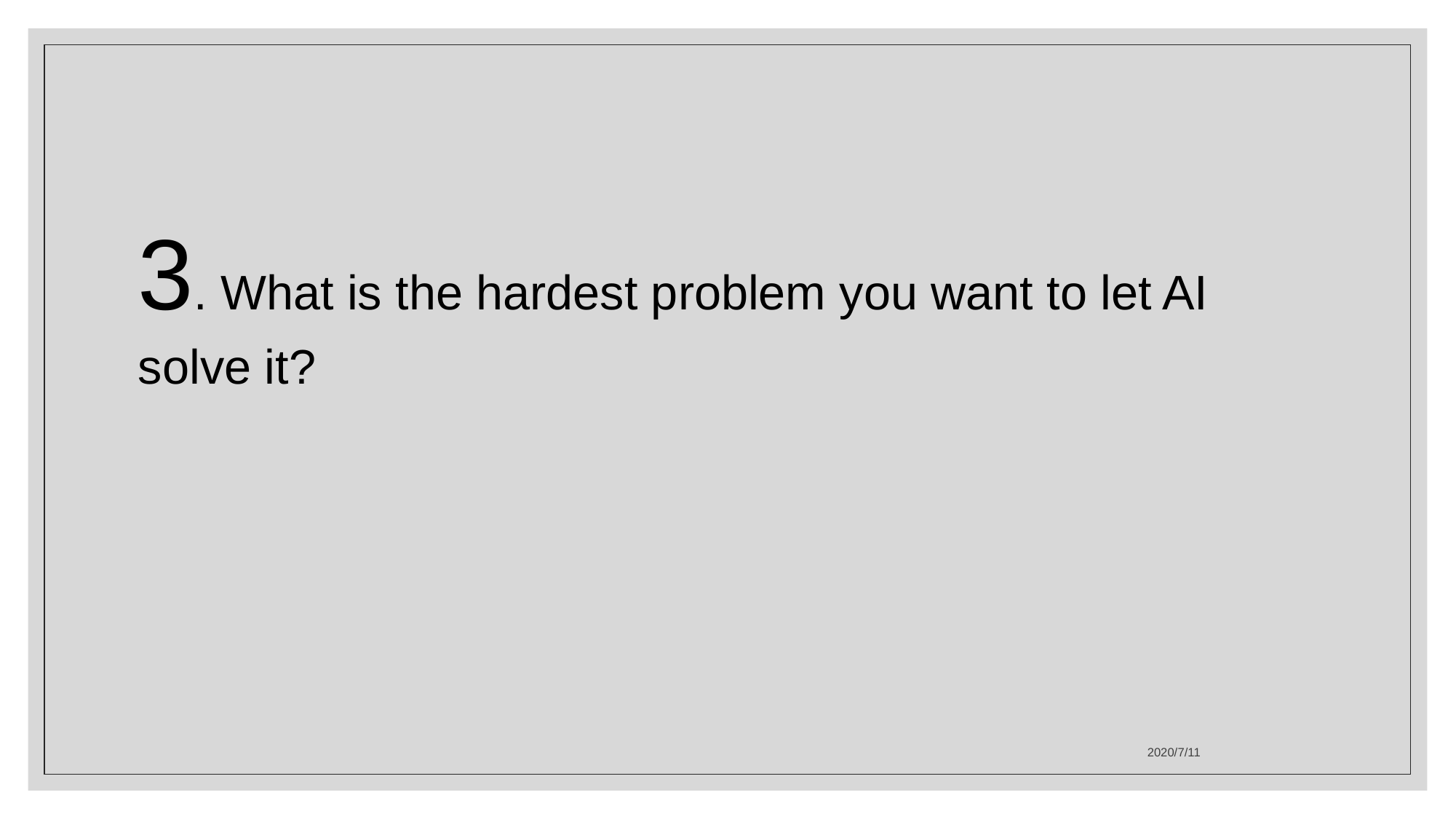

3. What is the hardest problem you want to let AI solve it?
2020/7/11